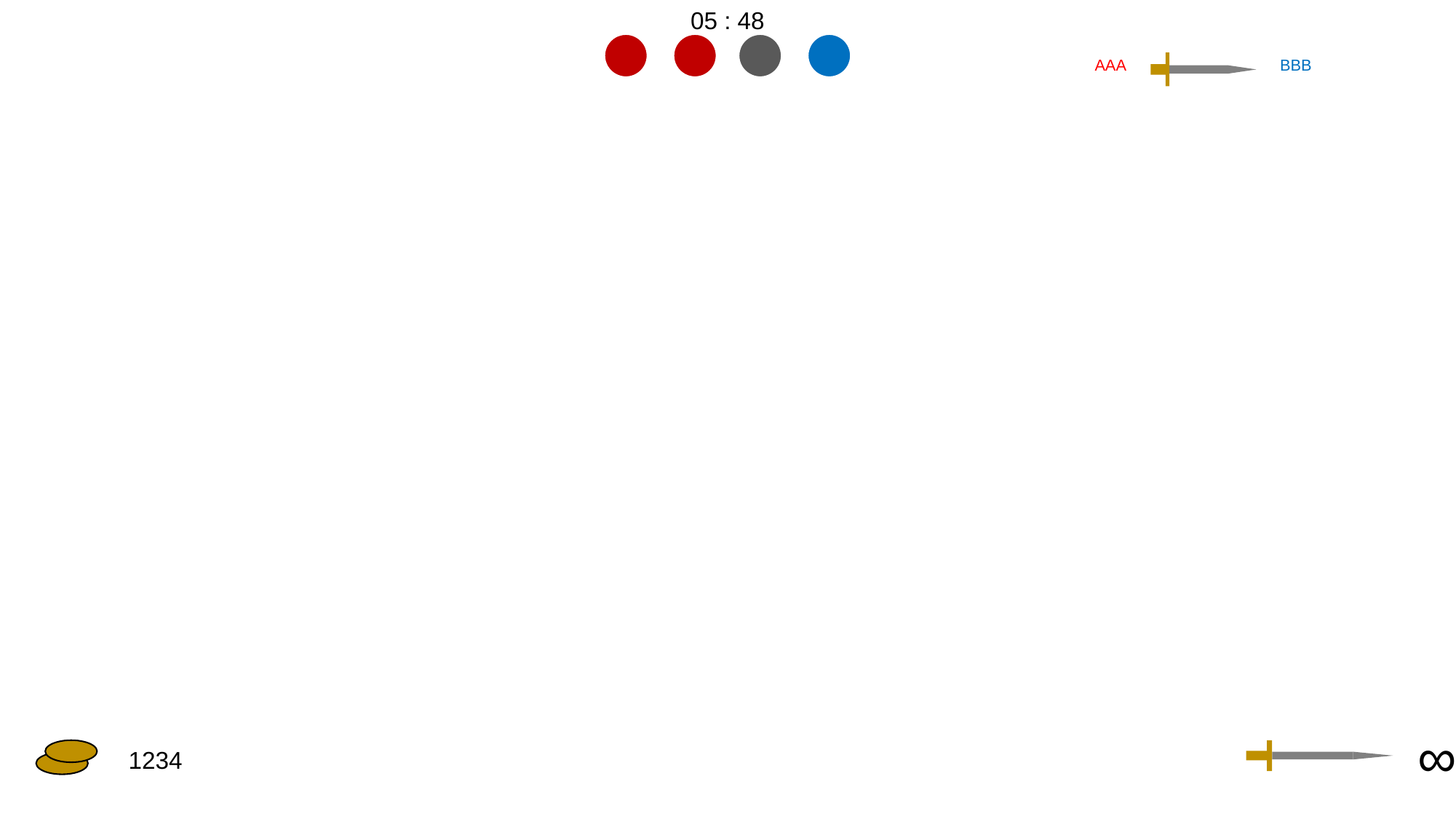

05 : 48

BBB
AAA

∞
1234